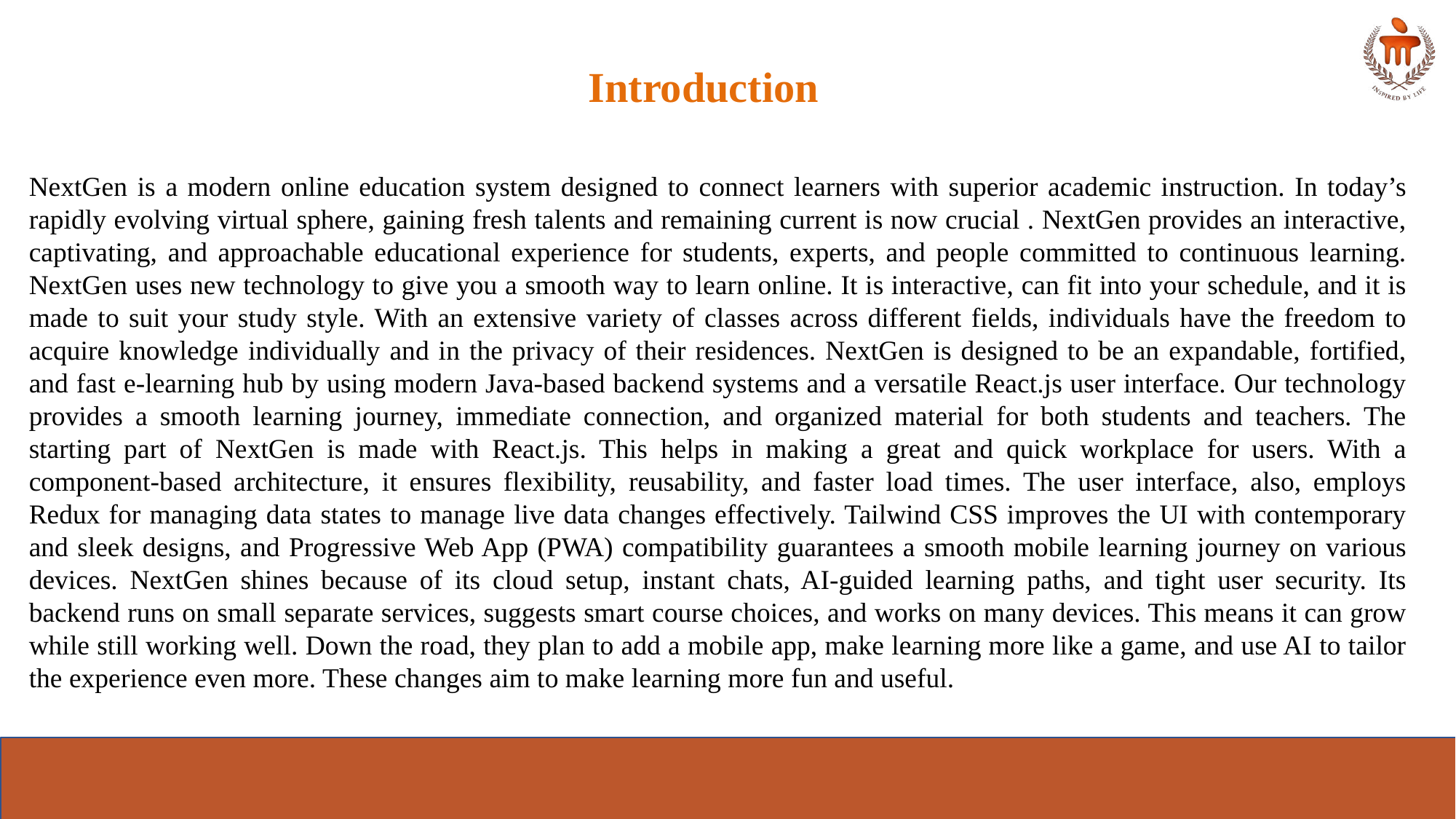

Introduction
NextGen is a modern online education system designed to connect learners with superior academic instruction. In today’s rapidly evolving virtual sphere, gaining fresh talents and remaining current is now crucial . NextGen provides an interactive, captivating, and approachable educational experience for students, experts, and people committed to continuous learning. NextGen uses new technology to give you a smooth way to learn online. It is interactive, can fit into your schedule, and it is made to suit your study style. With an extensive variety of classes across different fields, individuals have the freedom to acquire knowledge individually and in the privacy of their residences. NextGen is designed to be an expandable, fortified, and fast e-learning hub by using modern Java-based backend systems and a versatile React.js user interface. Our technology provides a smooth learning journey, immediate connection, and organized material for both students and teachers. The starting part of NextGen is made with React.js. This helps in making a great and quick workplace for users. With a component-based architecture, it ensures flexibility, reusability, and faster load times. The user interface, also, employs Redux for managing data states to manage live data changes effectively. Tailwind CSS improves the UI with contemporary and sleek designs, and Progressive Web App (PWA) compatibility guarantees a smooth mobile learning journey on various devices. NextGen shines because of its cloud setup, instant chats, AI-guided learning paths, and tight user security. Its backend runs on small separate services, suggests smart course choices, and works on many devices. This means it can grow while still working well. Down the road, they plan to add a mobile app, make learning more like a game, and use AI to tailor the experience even more. These changes aim to make learning more fun and useful.